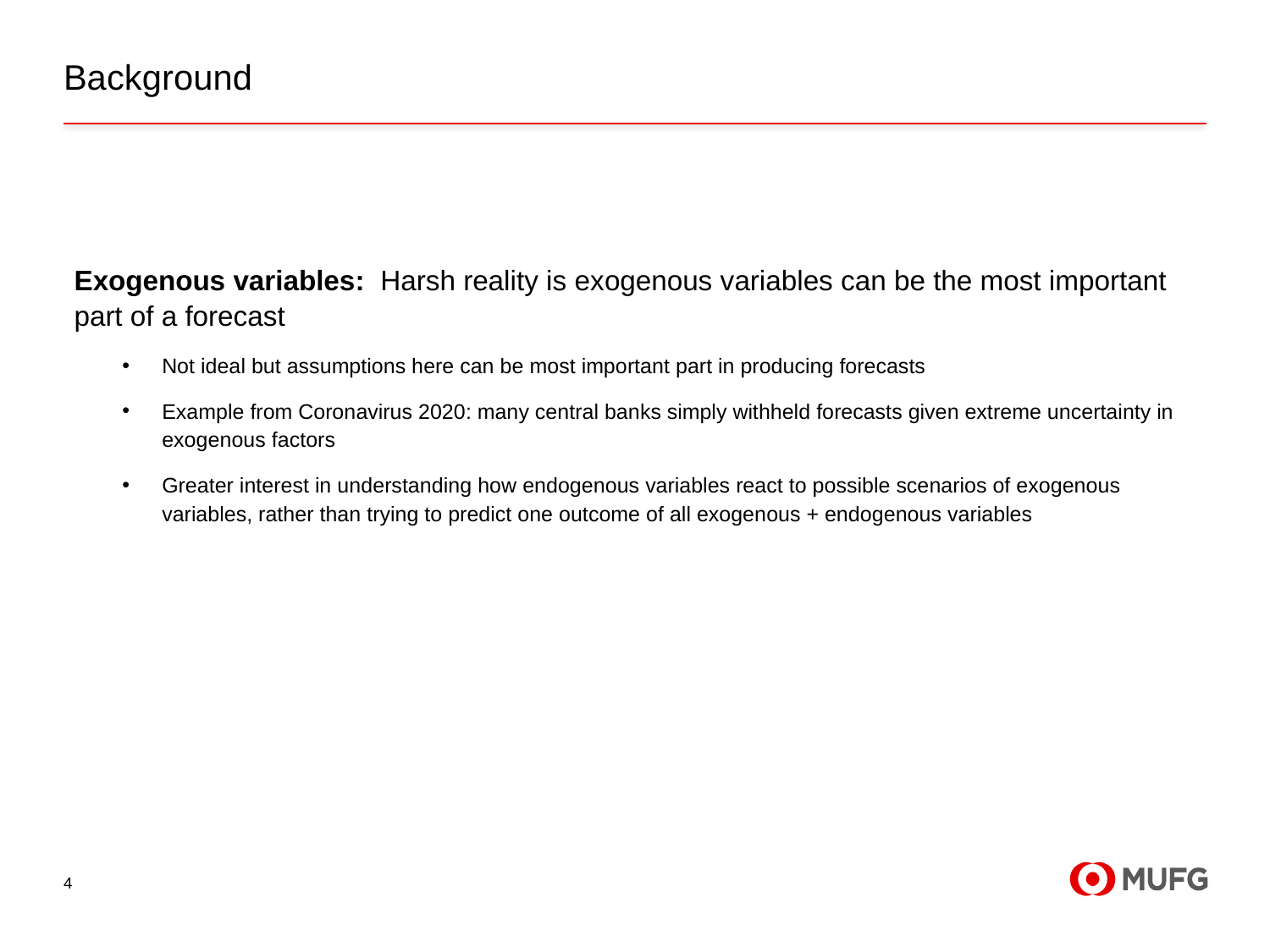

# Background

Exogenous variables:  Harsh reality is exogenous variables can be the most important part of a forecast
Not ideal but assumptions here can be most important part in producing forecasts
Example from Coronavirus 2020: many central banks simply withheld forecasts given extreme uncertainty in exogenous factors
Greater interest in understanding how endogenous variables react to possible scenarios of exogenous variables, rather than trying to predict one outcome of all exogenous + endogenous variables

4